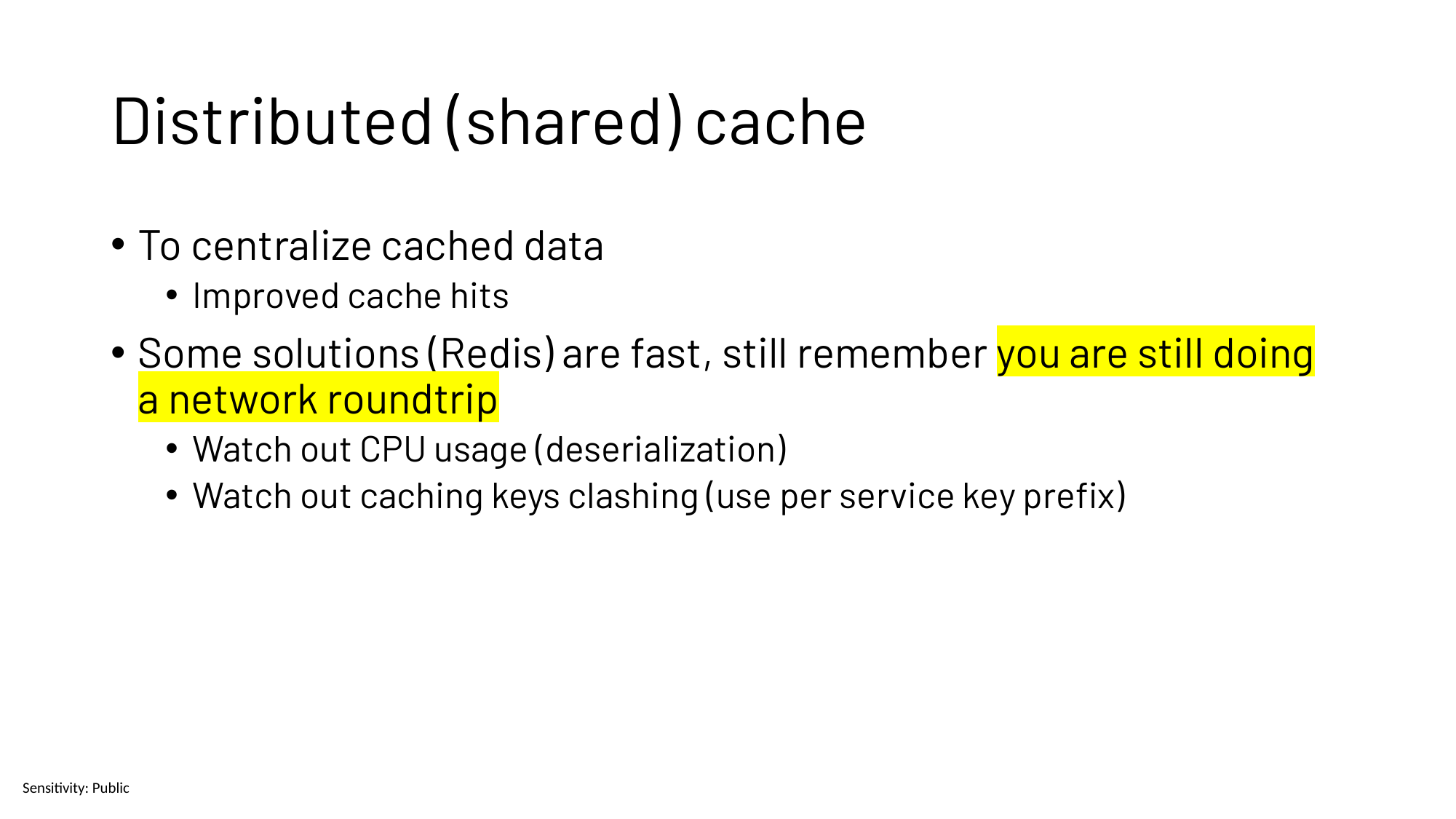

# Distributed (shared) cache
To centralize cached data
Improved cache hits
Some solutions (Redis) are fast, still remember you are still doing a network roundtrip
Watch out CPU usage (deserialization)
Watch out caching keys clashing (use per service key prefix)